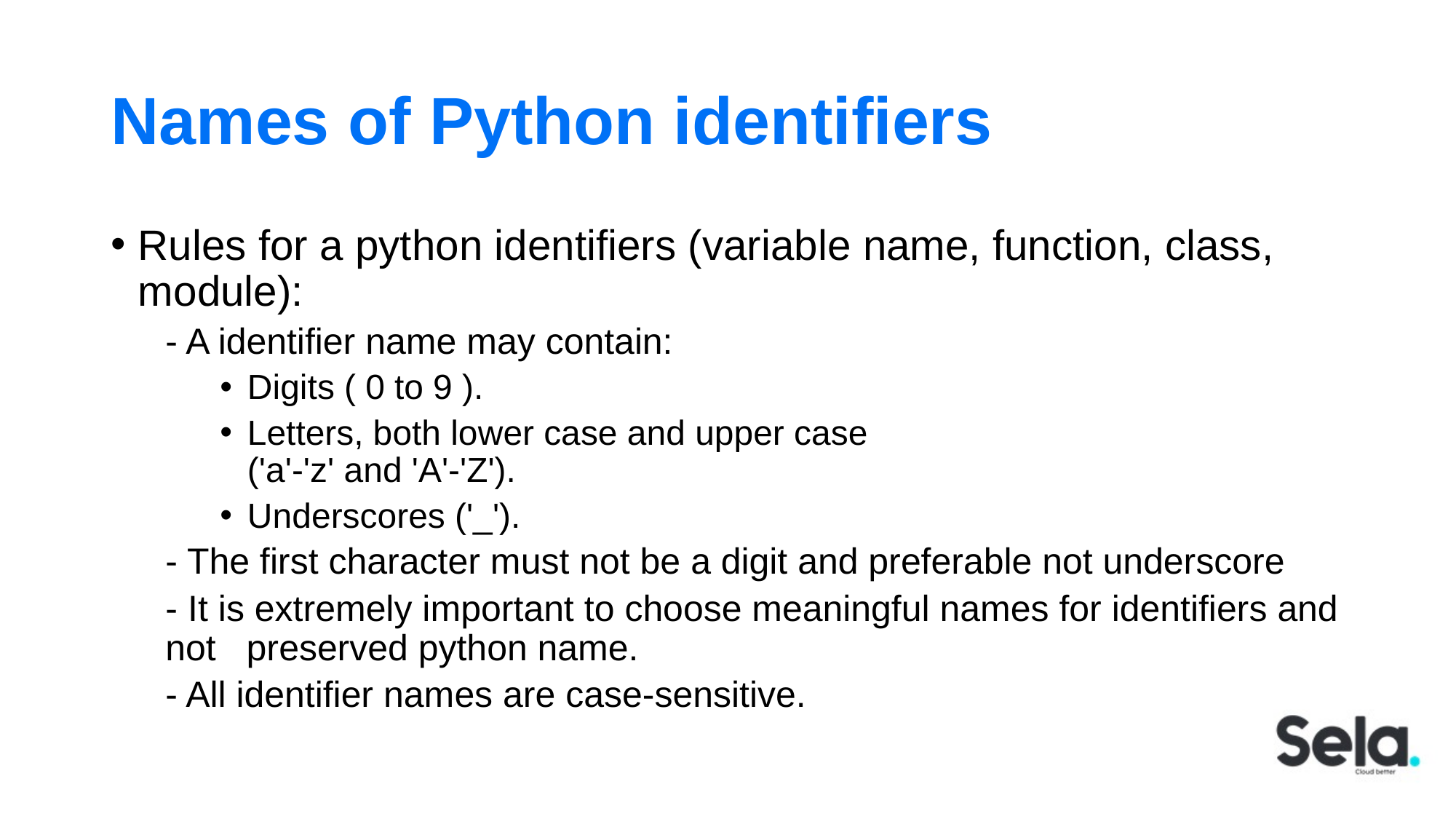

# Names of Python identifiers
Rules for a python identifiers (variable name, function, class, module):
- A identifier name may contain:
Digits ( 0 to 9 ).
Letters, both lower case and upper case
('a'-'z' and 'A'-'Z').
Underscores ('_').
- The first character must not be a digit and preferable not underscore
- It is extremely important to choose meaningful names for identifiers and not   preserved python name.
- All identifier names are case-sensitive.